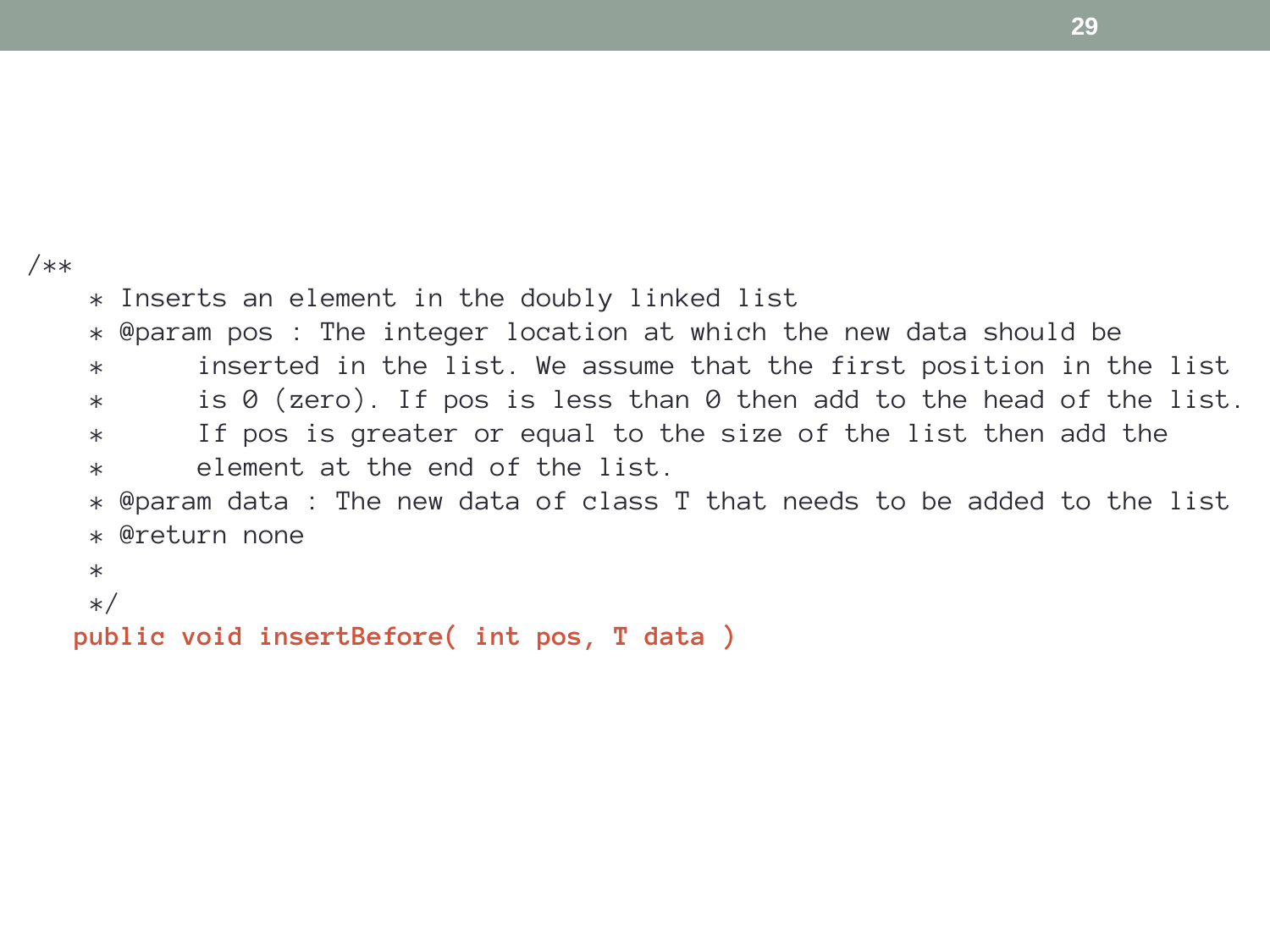

29
 /**
     * Inserts an element in the doubly linked list
     * @param pos : The integer location at which the new data should be
     *      inserted in the list. We assume that the first position in the list
     *      is 0 (zero). If pos is less than 0 then add to the head of the list.
     *      If pos is greater or equal to the size of the list then add the
     *      element at the end of the list.
     * @param data : The new data of class T that needs to be added to the list
     * @return none
     *
     */
    public void insertBefore( int pos, T data )